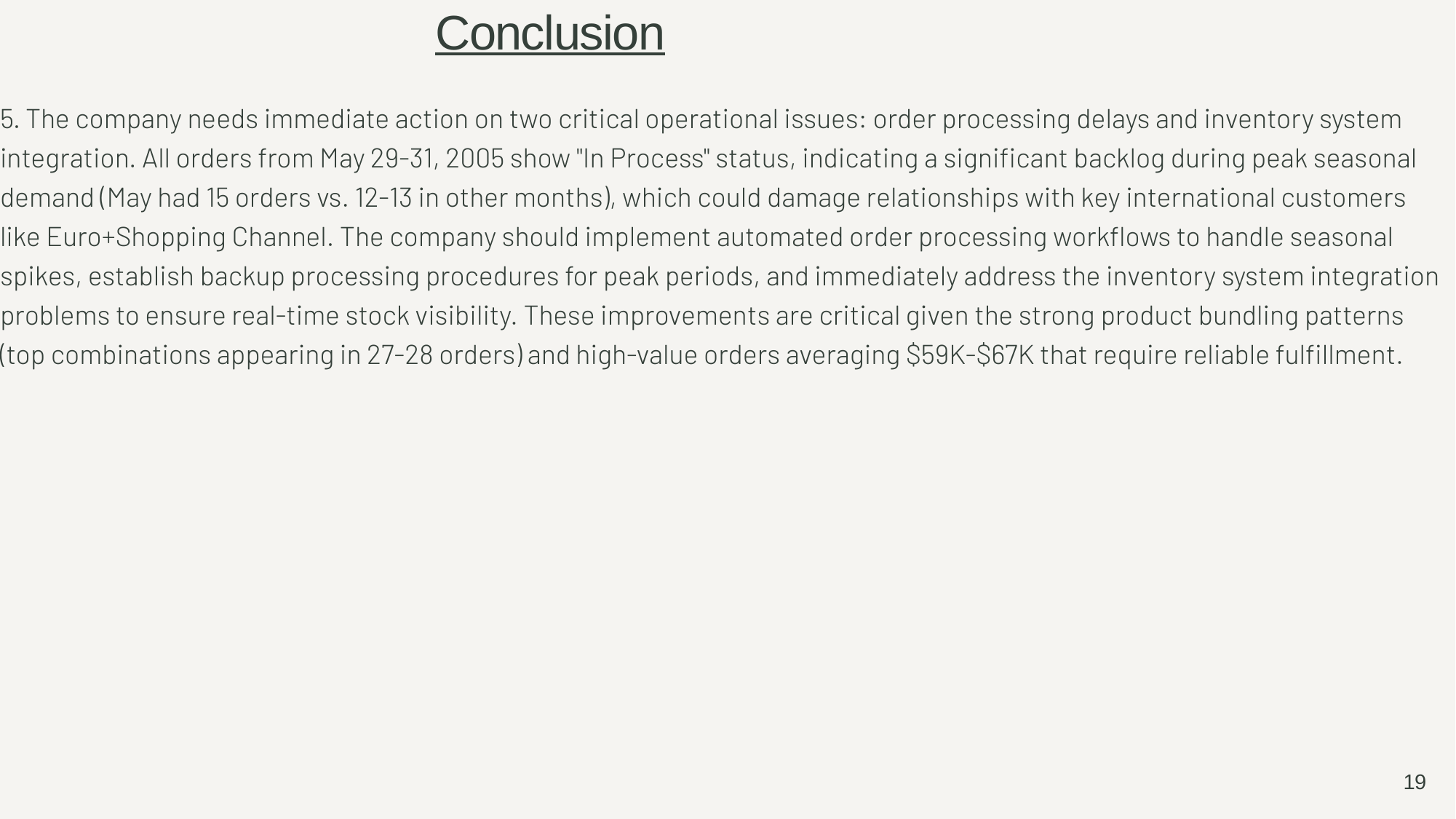

# Conclusion

5. The company needs immediate action on two critical operational issues: order processing delays and inventory system integration. All orders from May 29-31, 2005 show "In Process" status, indicating a significant backlog during peak seasonal demand (May had 15 orders vs. 12-13 in other months), which could damage relationships with key international customers like Euro+Shopping Channel. The company should implement automated order processing workflows to handle seasonal spikes, establish backup processing procedures for peak periods, and immediately address the inventory system integration problems to ensure real-time stock visibility. These improvements are critical given the strong product bundling patterns (top combinations appearing in 27-28 orders) and high-value orders averaging $59K-$67K that require reliable fulfillment.
19